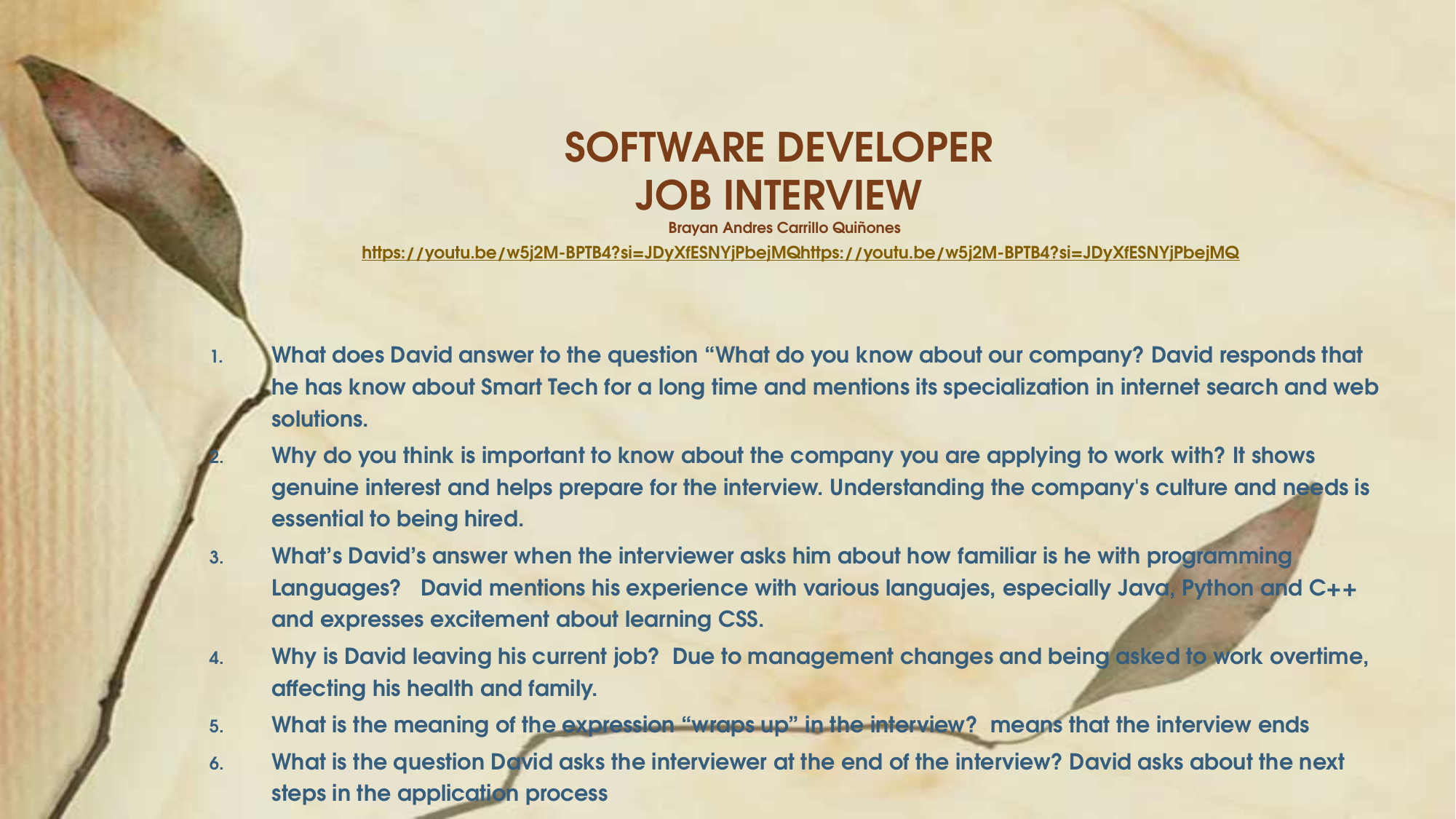

# SOFTWARE DEVELOPER JOB INTERVIEW  Brayan Andres Carrillo Quiñones
https://youtu.be/w5j2M-BPTB4?si=JDyXfESNYjPbejMQhttps://youtu.be/w5j2M-BPTB4?si=JDyXfESNYjPbejMQ

What does David answer to the question “What do you know about our company? David responds that he has know about Smart Tech for a long time and mentions its specialization in internet search and web solutions.
Why do you think is important to know about the company you are applying to work with? It shows genuine interest and helps prepare for the interview. Understanding the company's culture and needs is essential to being hired.
What’s David’s answer when the interviewer asks him about how familiar is he with programming Languages?   David mentions his experience with various languajes, especially Java, Python and C++ and expresses excitement about learning CSS.
Why is David leaving his current job?  Due to management changes and being asked to work overtime, affecting his health and family.
What is the meaning of the expression “wraps up” in the interview?  means that the interview ends
What is the question David asks the interviewer at the end of the interview? David asks about the next steps in the application process